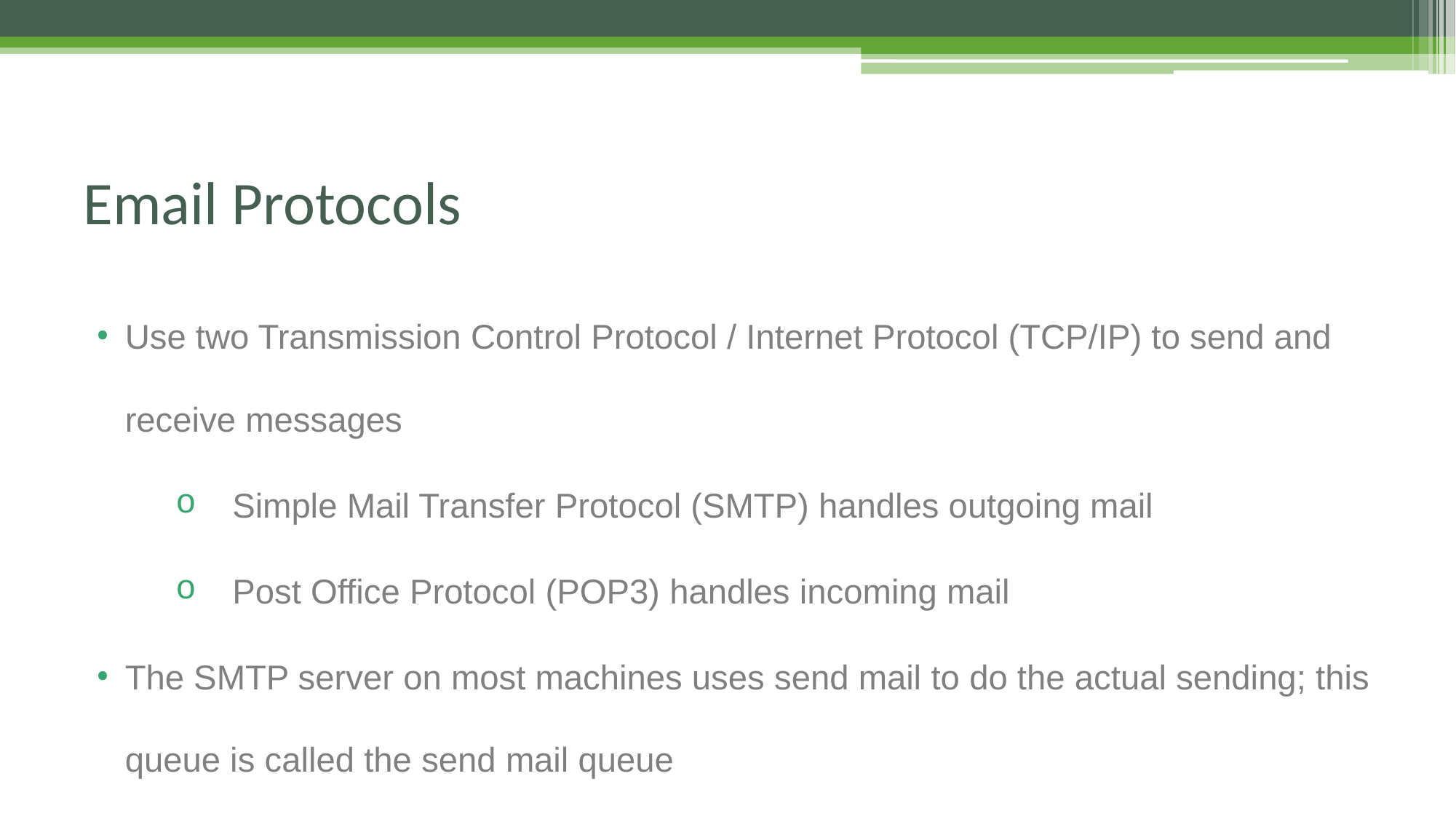

# Email Protocols
Use two Transmission Control Protocol / Internet Protocol (TCP/IP) to send and receive messages
Simple Mail Transfer Protocol (SMTP) handles outgoing mail
Post Office Protocol (POP3) handles incoming mail
The SMTP server on most machines uses send mail to do the actual sending; this queue is called the send mail queue